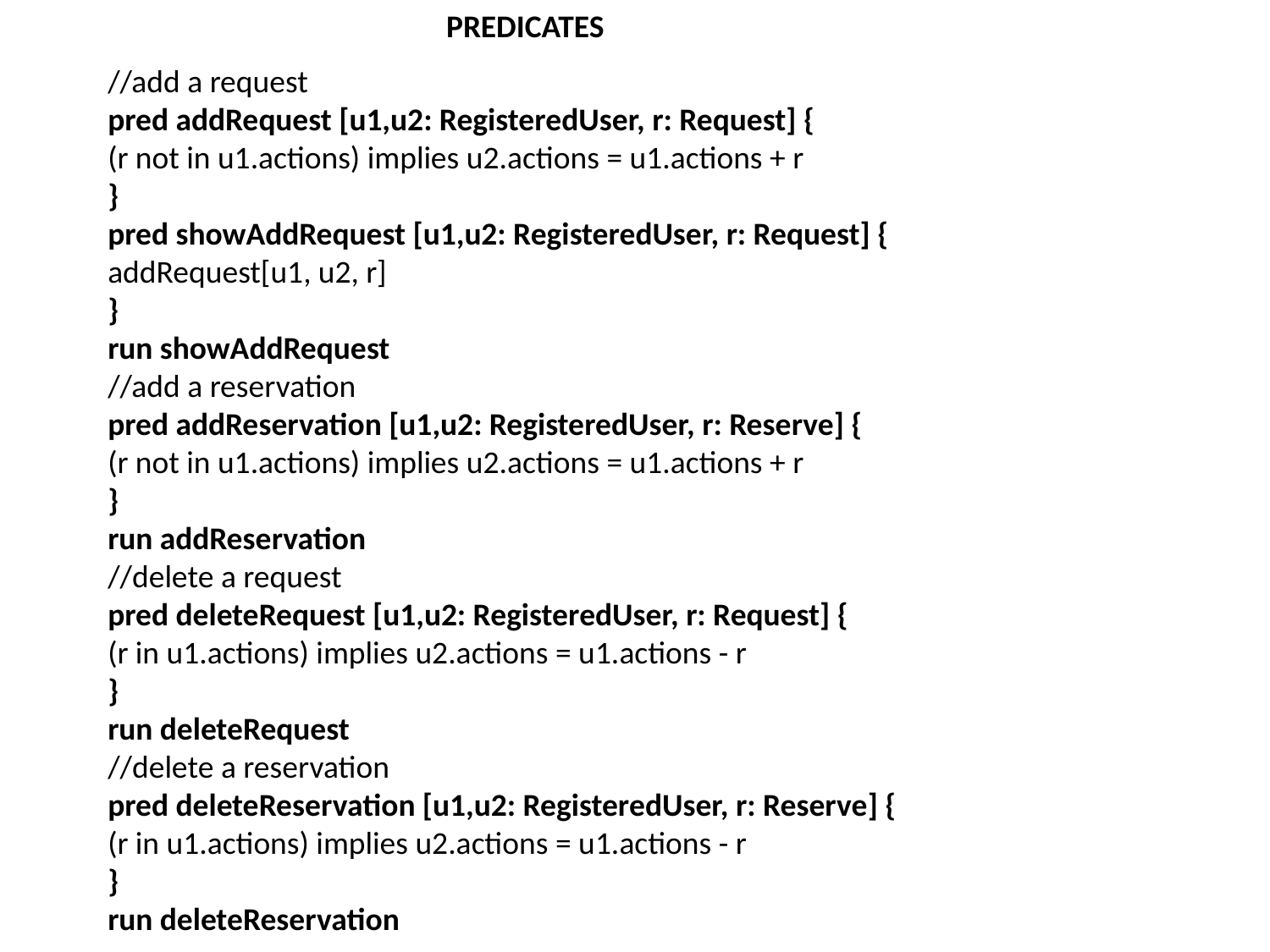

PREDICATES
//add a request
pred addRequest [u1,u2: RegisteredUser, r: Request] {
(r not in u1.actions) implies u2.actions = u1.actions + r
}
pred showAddRequest [u1,u2: RegisteredUser, r: Request] {
addRequest[u1, u2, r]
}
run showAddRequest
//add a reservation
pred addReservation [u1,u2: RegisteredUser, r: Reserve] {
(r not in u1.actions) implies u2.actions = u1.actions + r
}
run addReservation
//delete a request
pred deleteRequest [u1,u2: RegisteredUser, r: Request] {
(r in u1.actions) implies u2.actions = u1.actions - r
}
run deleteRequest
//delete a reservation
pred deleteReservation [u1,u2: RegisteredUser, r: Reserve] {
(r in u1.actions) implies u2.actions = u1.actions - r
}
run deleteReservation